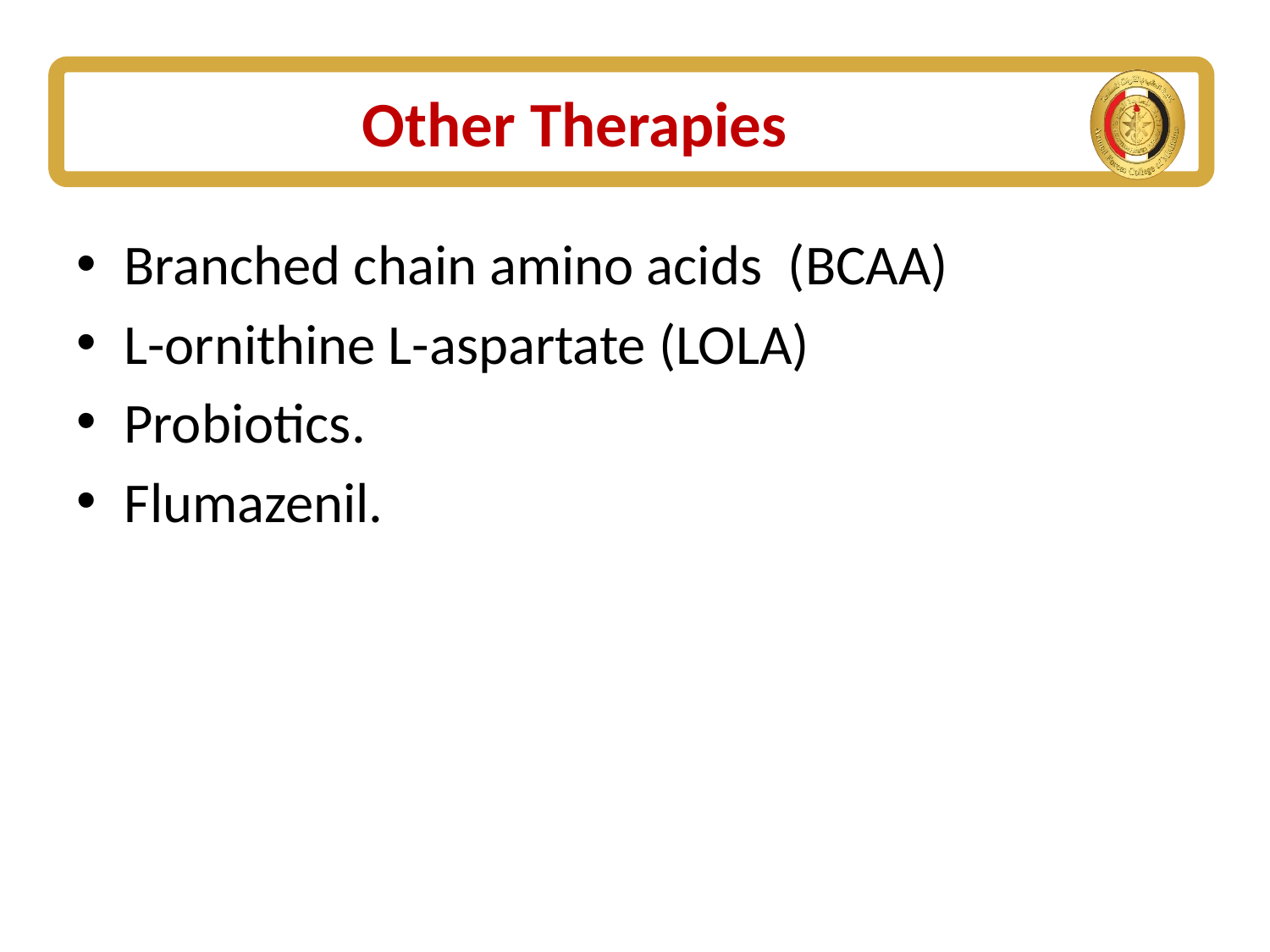

# Other Therapies
Branched chain amino acids  (BCAA)
L-ornithine L-aspartate (LOLA)
Probiotics.
Flumazenil.